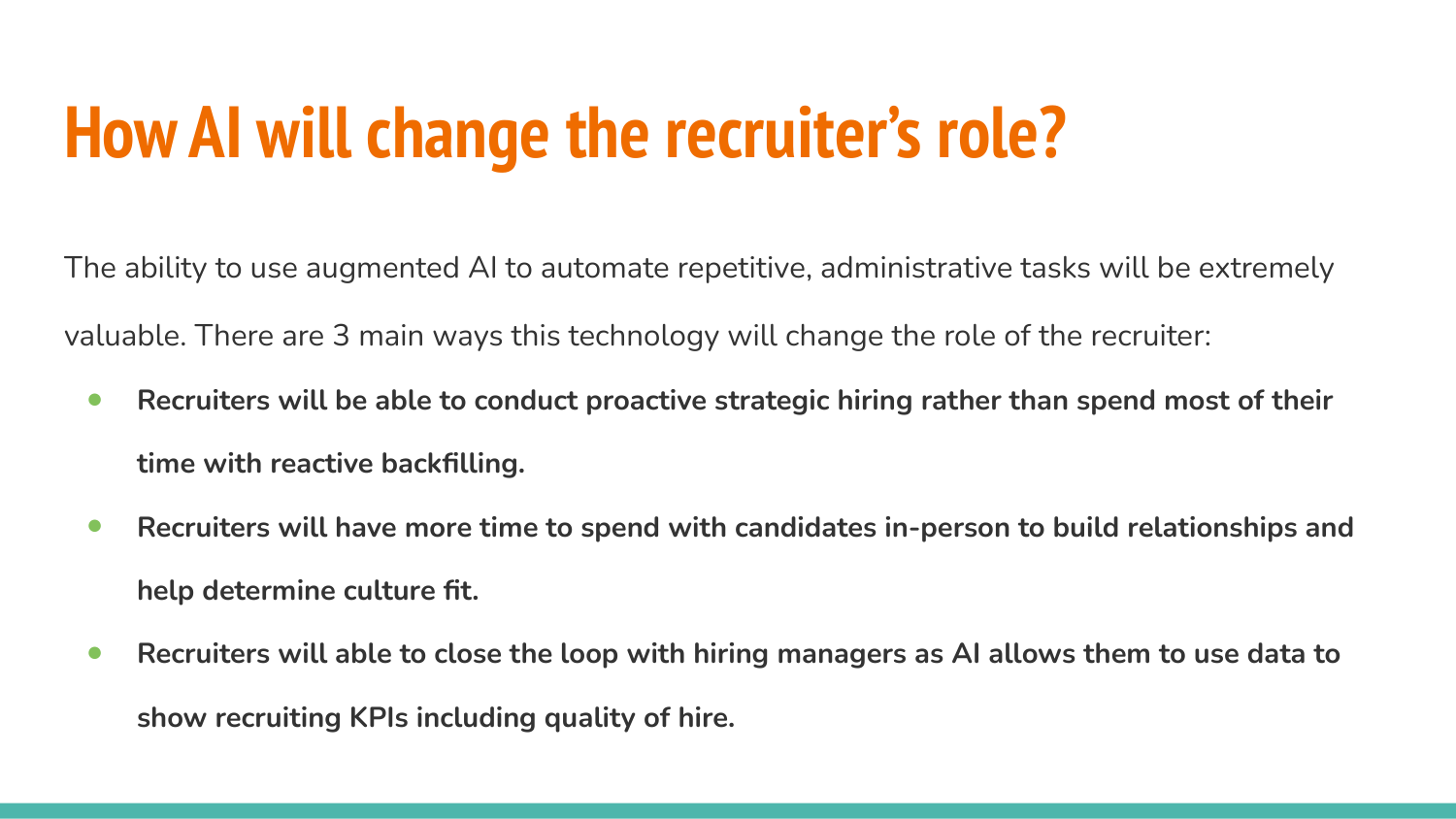

# How AI will change the recruiter’s role?
The ability to use augmented AI to automate repetitive, administrative tasks will be extremely valuable. There are 3 main ways this technology will change the role of the recruiter:
Recruiters will be able to conduct proactive strategic hiring rather than spend most of their time with reactive backfilling.
Recruiters will have more time to spend with candidates in-person to build relationships and help determine culture fit.
Recruiters will able to close the loop with hiring managers as AI allows them to use data to show recruiting KPIs including quality of hire.